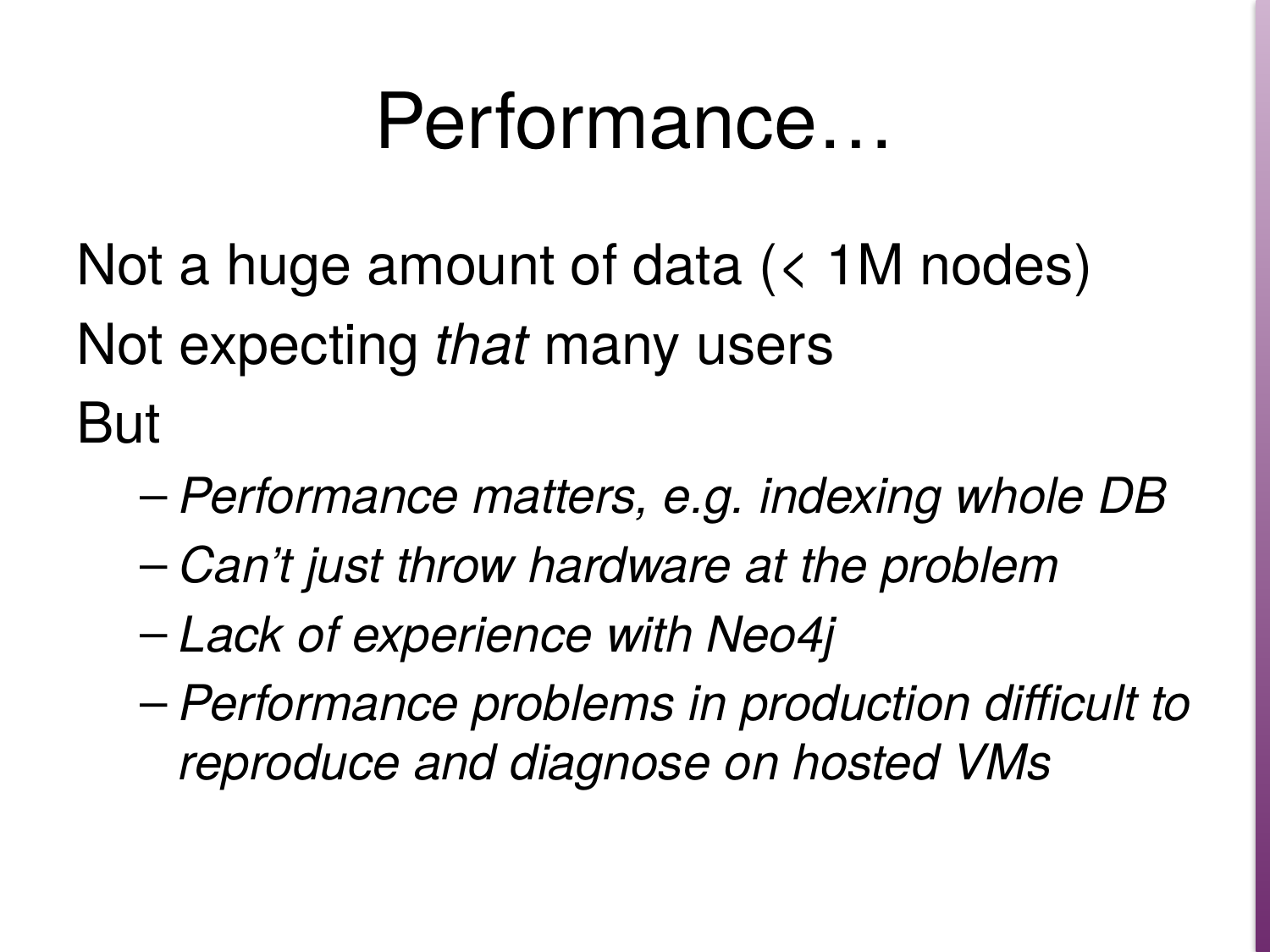

# Performance…
Not a huge amount of data (< 1M nodes)
Not expecting that many users
But
Performance matters, e.g. indexing whole DB
Can’t just throw hardware at the problem
Lack of experience with Neo4j
Performance problems in production difficult to reproduce and diagnose on hosted VMs